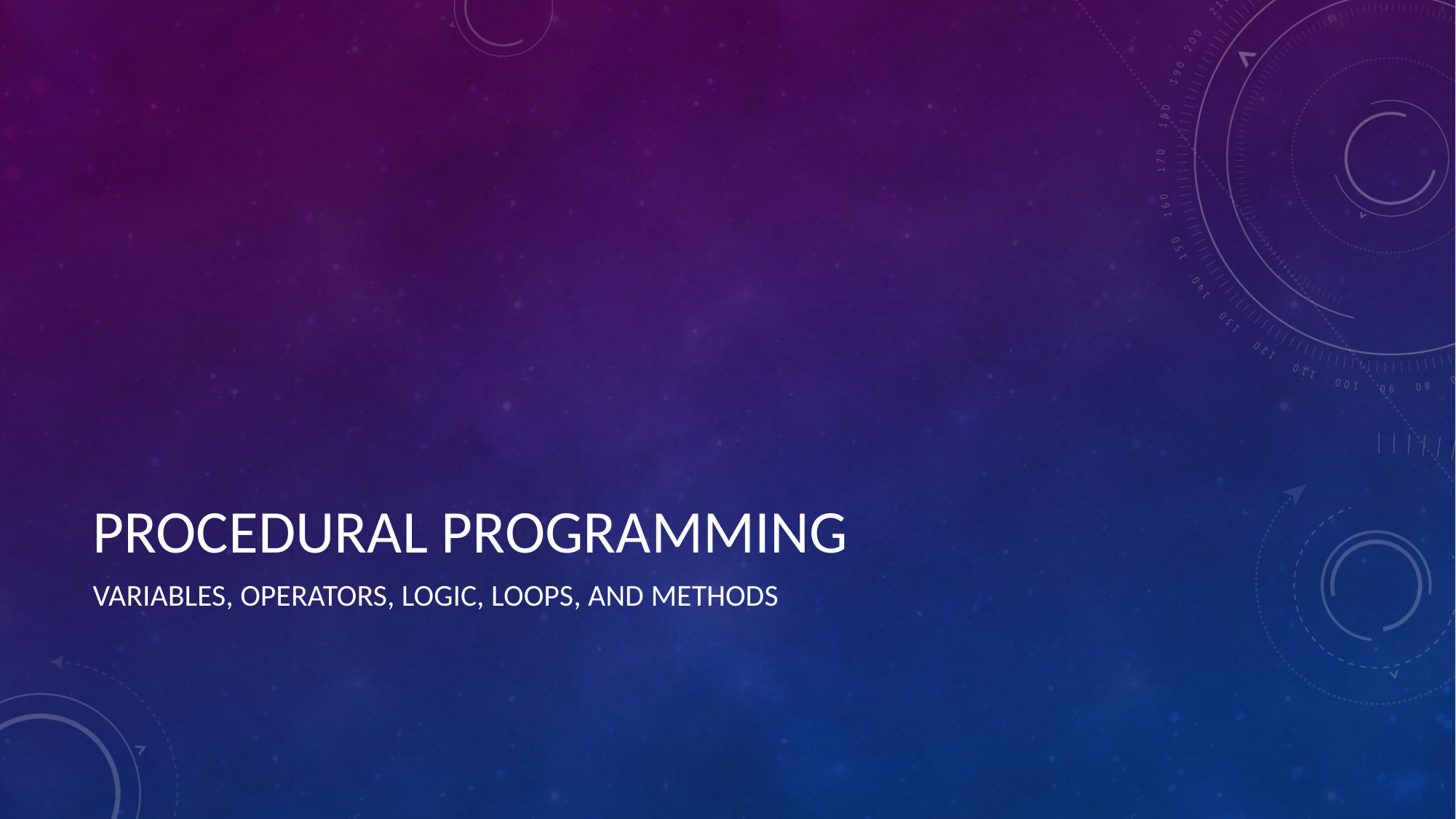

# Procedural programming
Variables, operators, logic, loops, and methods